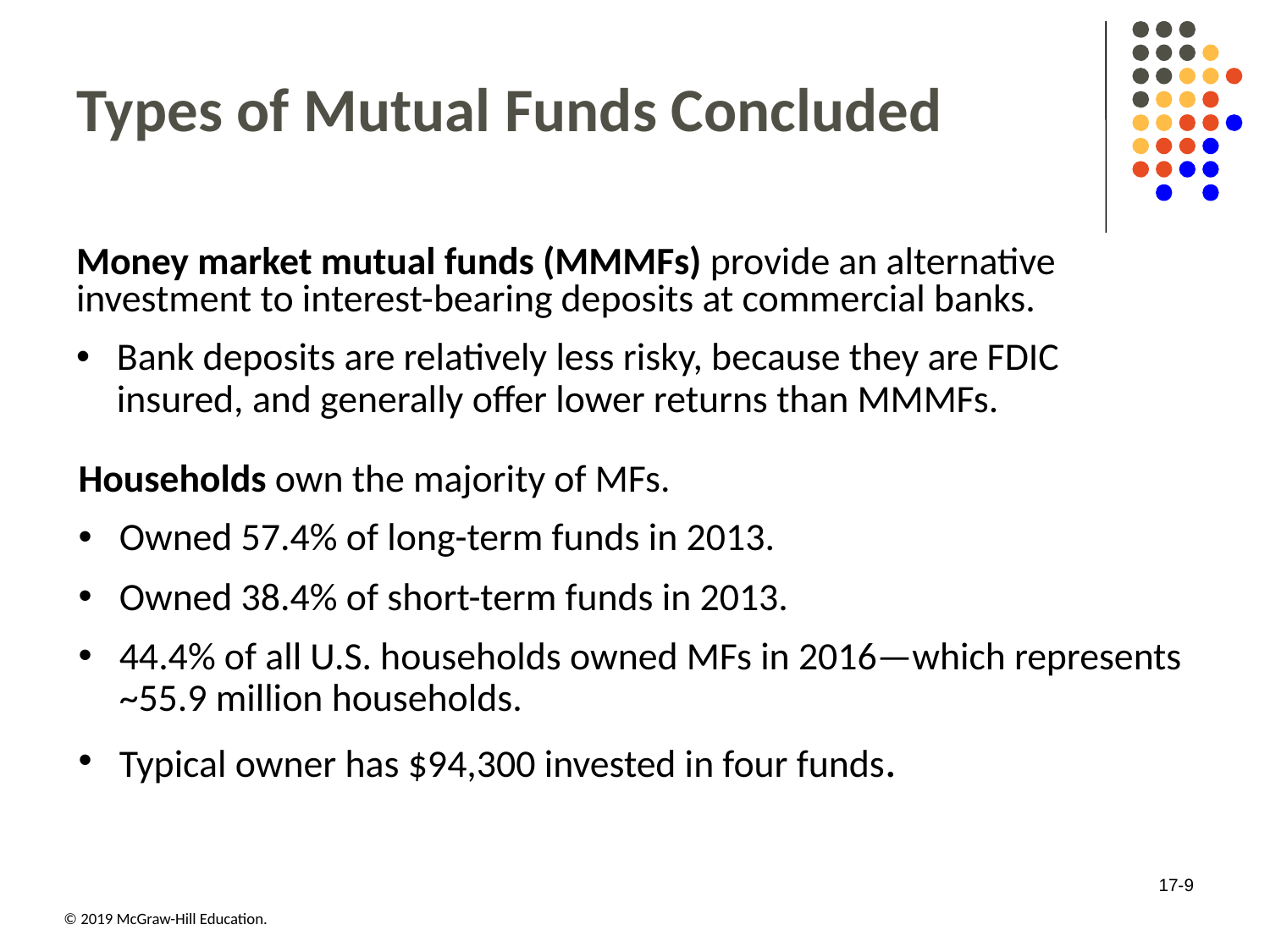

# Types of Mutual Funds Concluded
Money market mutual funds (MMMFs) provide an alternative investment to interest-bearing deposits at commercial banks.
Bank deposits are relatively less risky, because they are FDIC insured, and generally offer lower returns than MMMFs.
Households own the majority of MFs.
Owned 57.4% of long-term funds in 2013.
Owned 38.4% of short-term funds in 2013.
44.4% of all U.S. households owned MFs in 2016—which represents ~55.9 million households.
Typical owner has $94,300 invested in four funds.
17-9